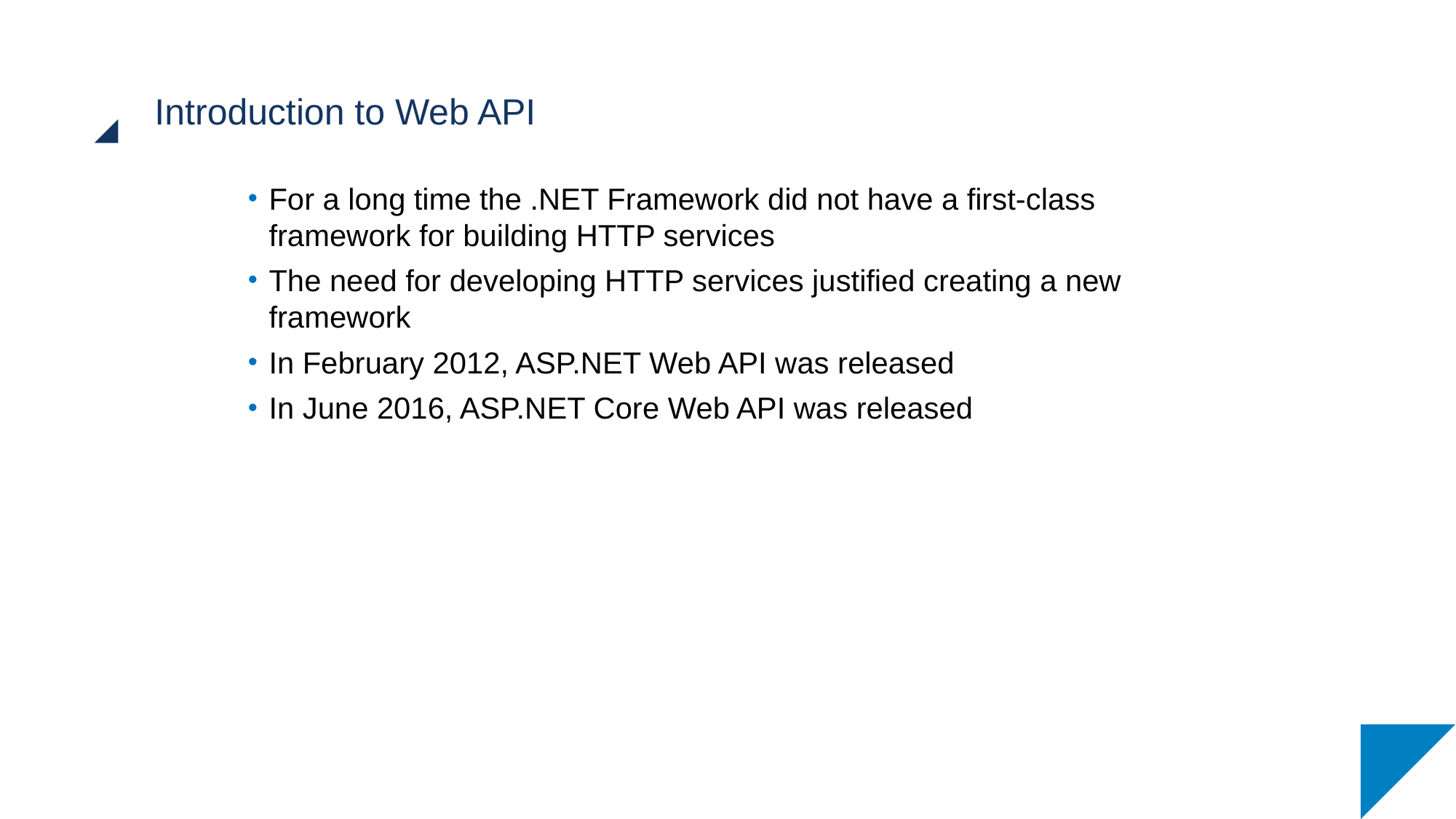

# Introduction to Web API
For a long time the .NET Framework did not have a first-class framework for building HTTP services
The need for developing HTTP services justified creating a new framework
In February 2012, ASP.NET Web API was released
In June 2016, ASP.NET Core Web API was released